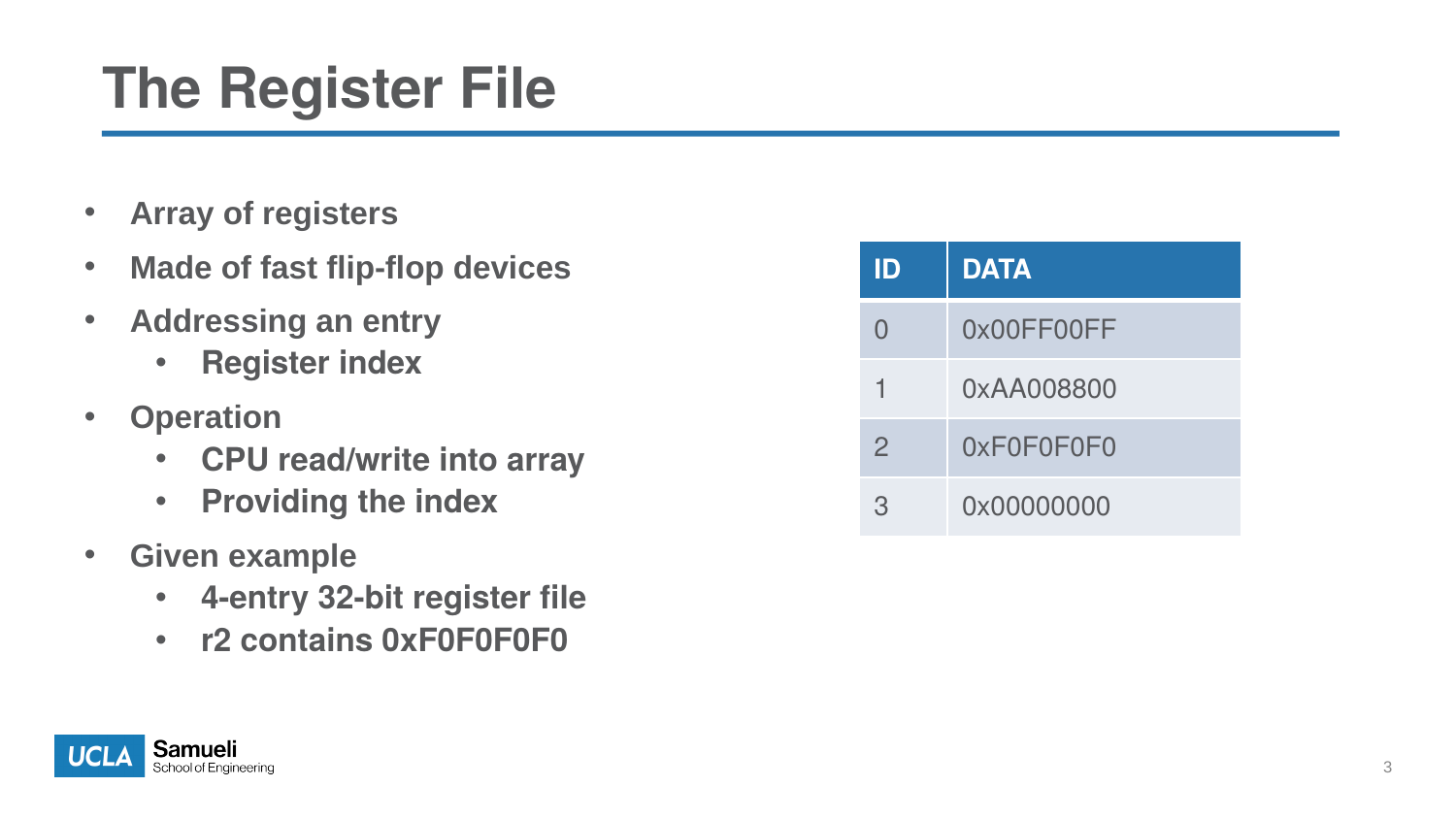

# The Register File
Array of registers
Made of fast flip-flop devices
Addressing an entry
Register index
Operation
CPU read/write into array
Providing the index
Given example
4-entry 32-bit register file
r2 contains 0xF0F0F0F0
| ID | DATA |
| --- | --- |
| 0 | 0x00FF00FF |
| 1 | 0xAA008800 |
| 2 | 0xF0F0F0F0 |
| 3 | 0x00000000 |
3